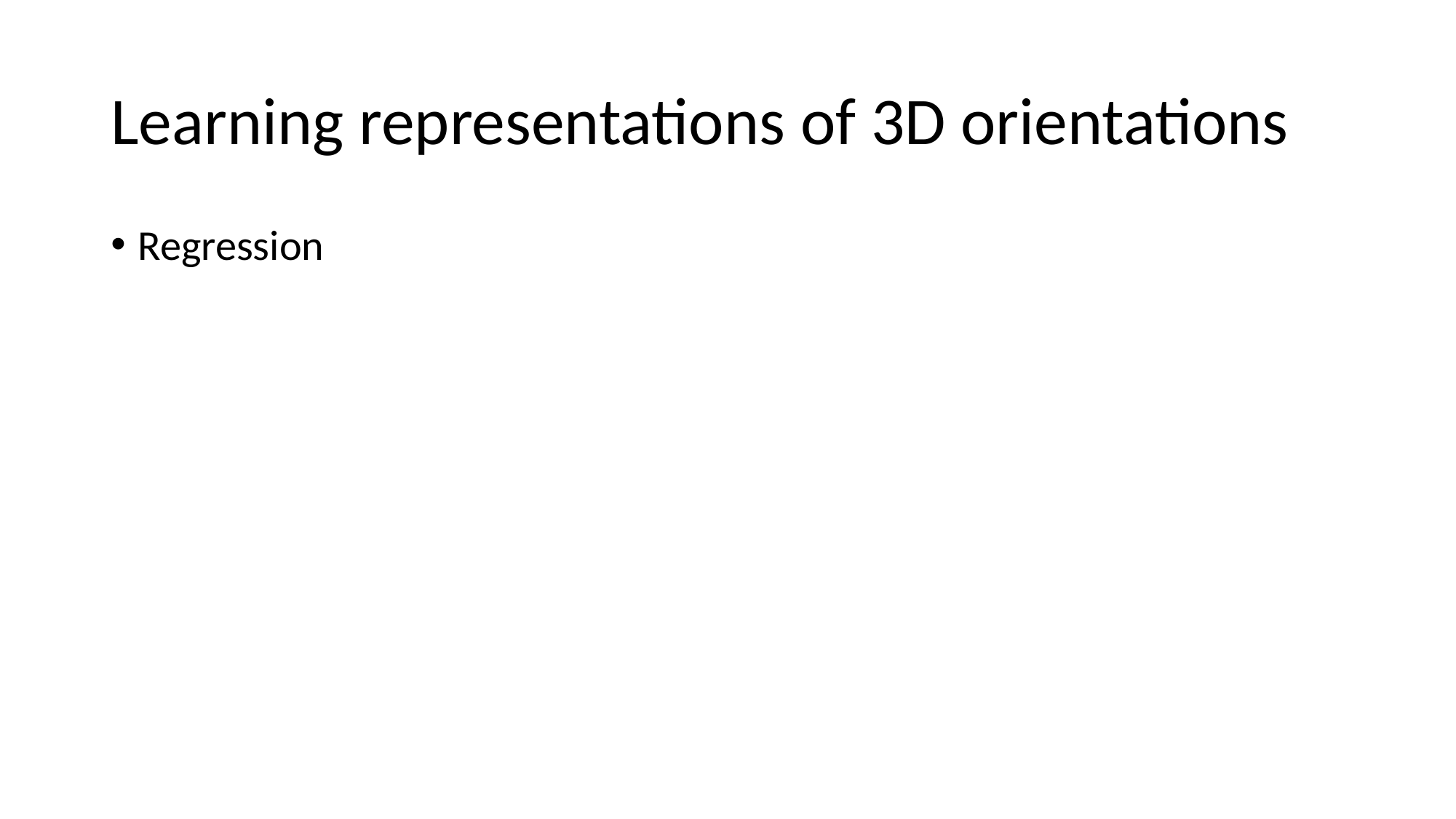

# Learning representations of 3D orientations
Regression